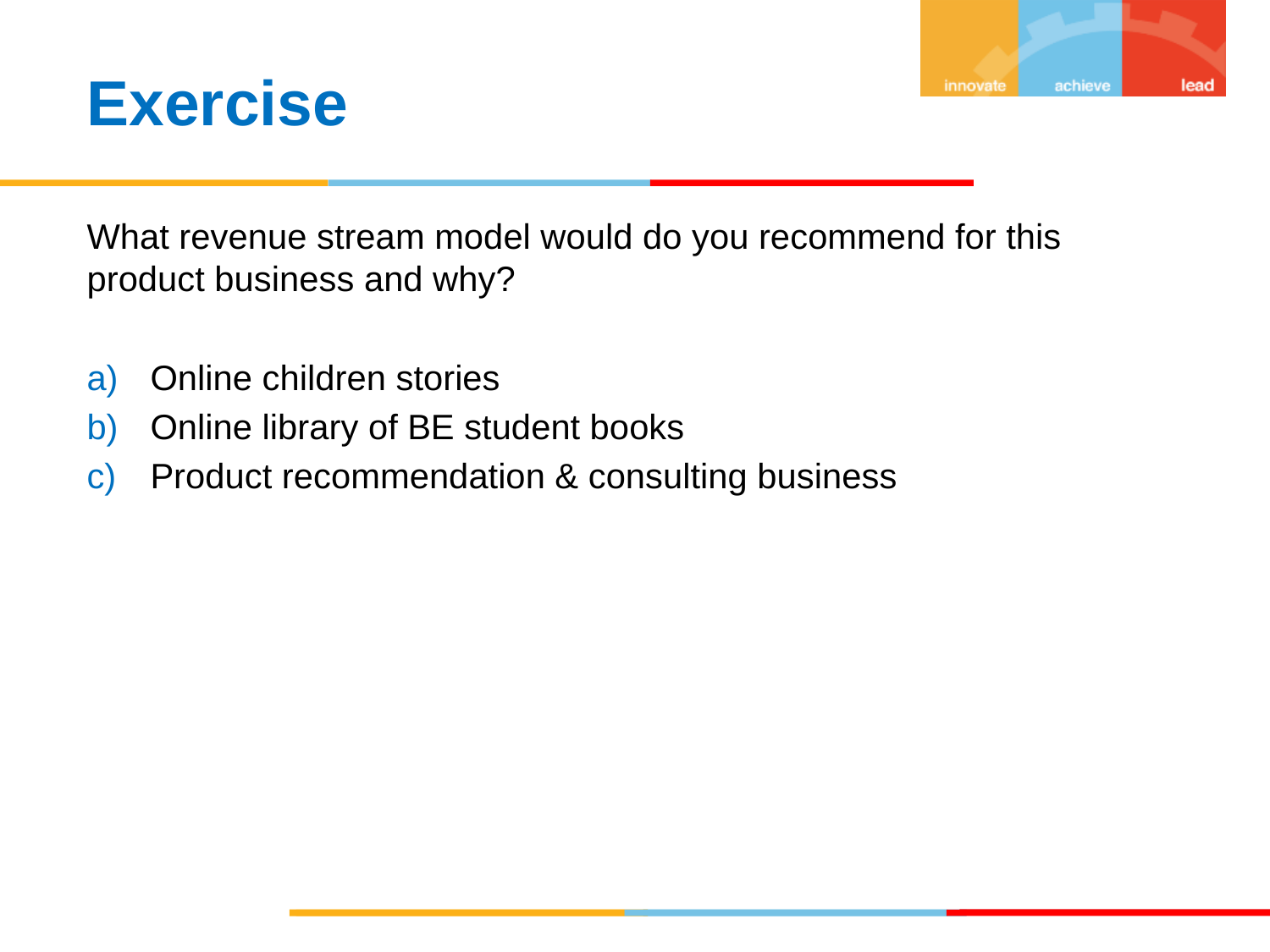

Exercise
What revenue stream model would do you recommend for this product business and why?

Online children stories
Online library of BE student books
Product recommendation & consulting business